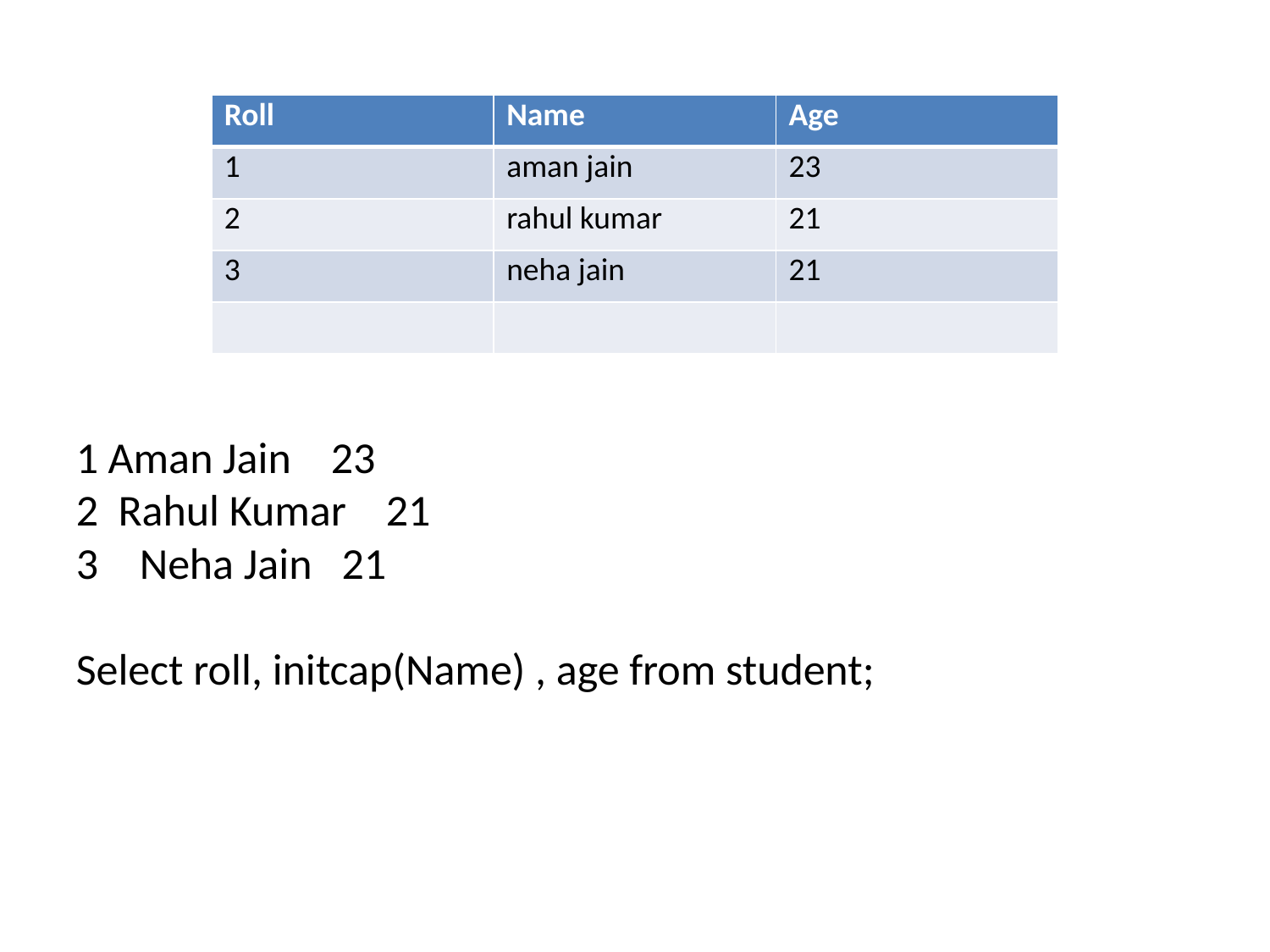

| Roll | Name | Age |
| --- | --- | --- |
| 1 | aman jain | 23 |
| 2 | rahul kumar | 21 |
| 3 | neha jain | 21 |
|  |  |  |
1 Aman Jain    23
2  Rahul Kumar    21
Neha Jain   21

Select roll, initcap(Name) , age from student;